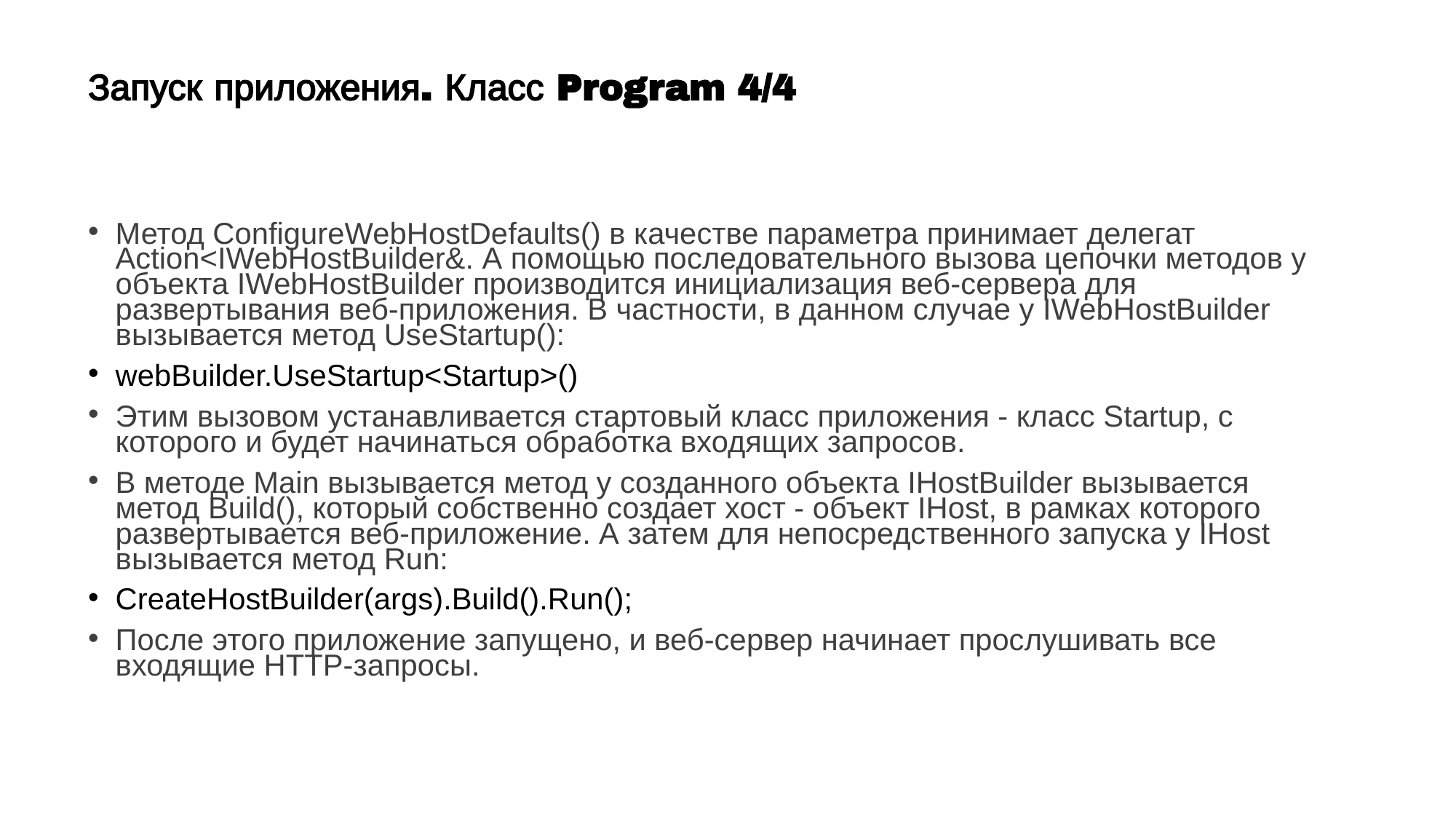

# Запуск приложения. Класс Program 4/4
Метод ConfigureWebHostDefaults() в качестве параметра принимает делегат Action<IWebHostBuilder&. А помощью последовательного вызова цепочки методов у объекта IWebHostBuilder производится инициализация веб-сервера для развертывания веб-приложения. В частности, в данном случае у IWebHostBuilder вызывается метод UseStartup():
webBuilder.UseStartup<Startup>()
Этим вызовом устанавливается стартовый класс приложения - класс Startup, с которого и будет начинаться обработка входящих запросов.
В методе Main вызывается метод у созданного объекта IHostBuilder вызывается метод Build(), который собственно создает хост - объект IHost, в рамках которого развертывается веб-приложение. А затем для непосредственного запуска у IHost вызывается метод Run:
CreateHostBuilder(args).Build().Run();
После этого приложение запущено, и веб-сервер начинает прослушивать все входящие HTTP-запросы.